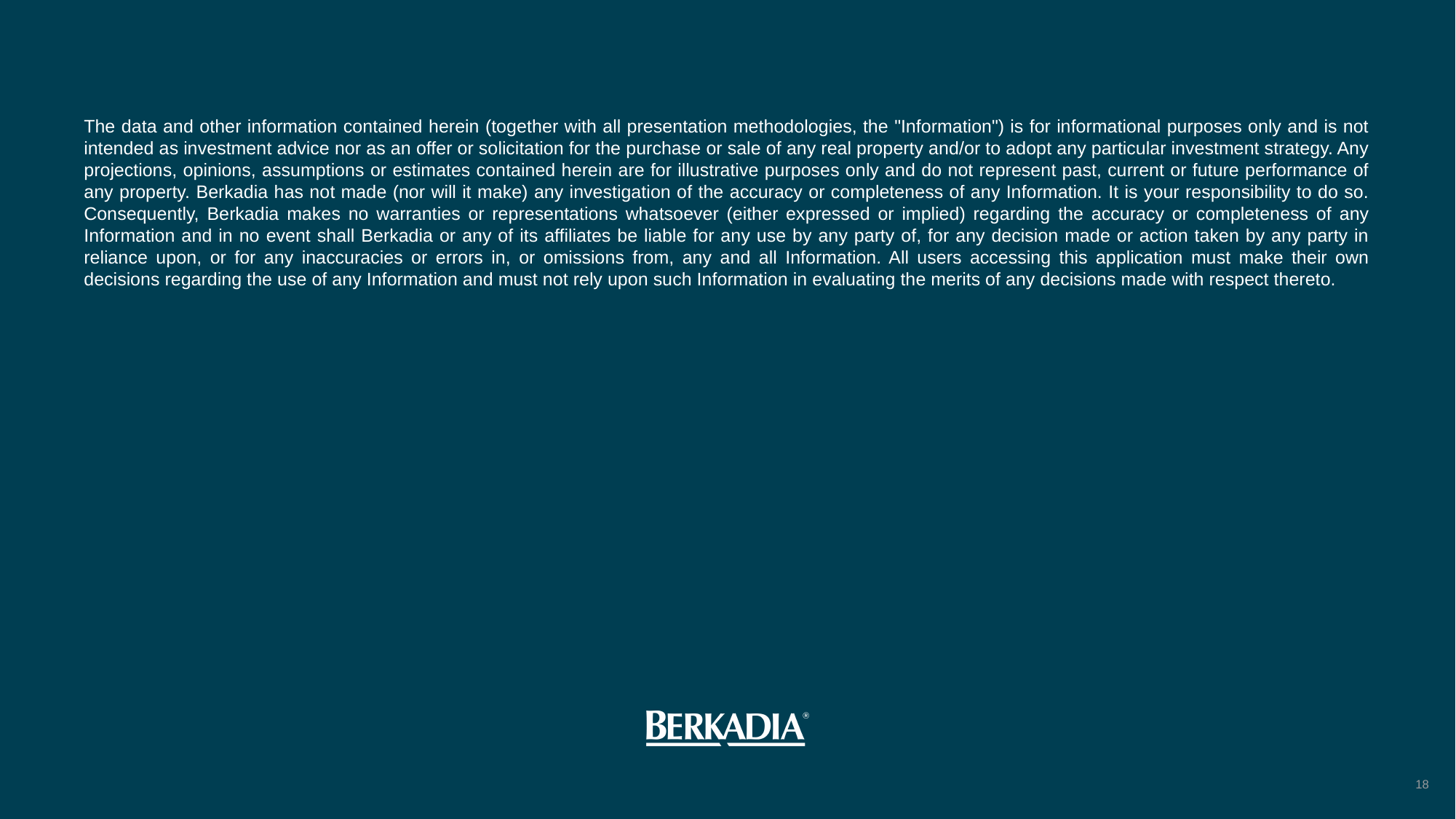

# The data and other information contained herein (together with all presentation methodologies, the "Information") is for informational purposes only and is not intended as investment advice nor as an offer or solicitation for the purchase or sale of any real property and/or to adopt any particular investment strategy. Any projections, opinions, assumptions or estimates contained herein are for illustrative purposes only and do not represent past, current or future performance of any property. Berkadia has not made (nor will it make) any investigation of the accuracy or completeness of any Information. It is your responsibility to do so. Consequently, Berkadia makes no warranties or representations whatsoever (either expressed or implied) regarding the accuracy or completeness of any Information and in no event shall Berkadia or any of its affiliates be liable for any use by any party of, for any decision made or action taken by any party in reliance upon, or for any inaccuracies or errors in, or omissions from, any and all Information. All users accessing this application must make their own decisions regarding the use of any Information and must not rely upon such Information in evaluating the merits of any decisions made with respect thereto.